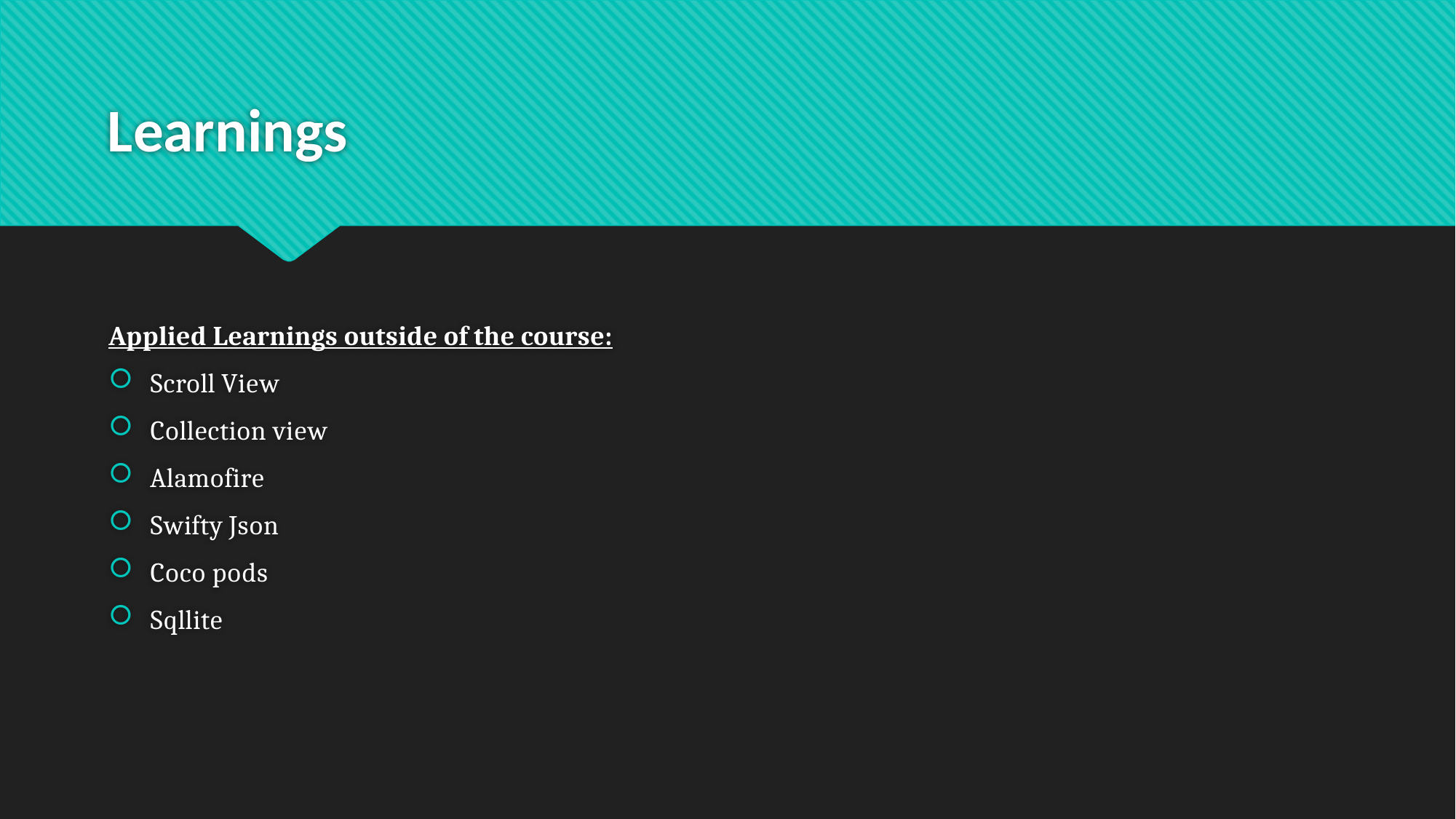

# Learnings

Applied Learnings outside of the course:
Scroll View
Collection view
Alamofire
Swifty Json
Coco pods
Sqllite